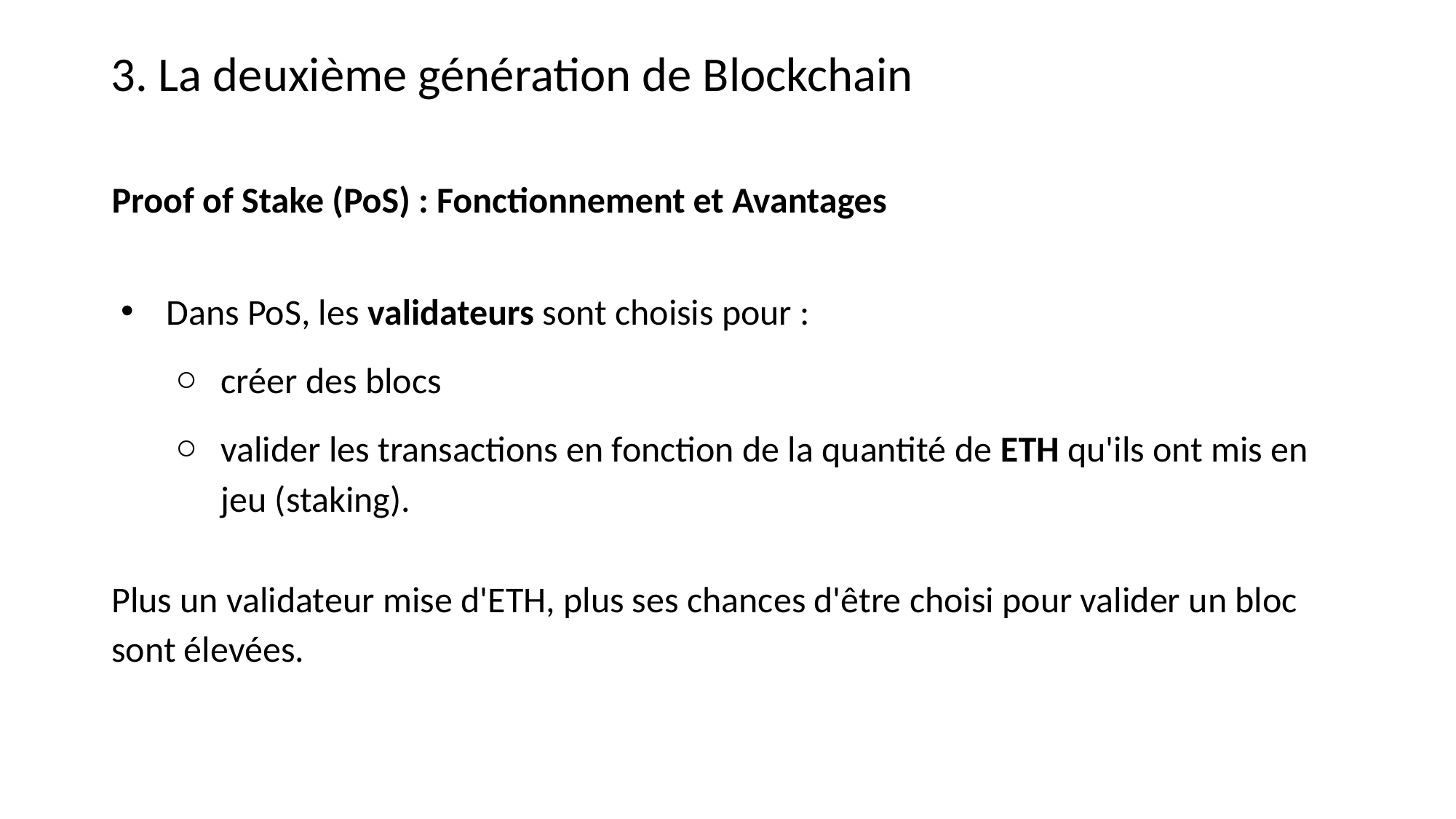

3. La deuxième génération de Blockchain
Proof of Stake (PoS) : Fonctionnement et Avantages

Dans PoS, les validateurs sont choisis pour :
créer des blocs
valider les transactions en fonction de la quantité de ETH qu'ils ont mis en jeu (staking).

Plus un validateur mise d'ETH, plus ses chances d'être choisi pour valider un bloc sont élevées.